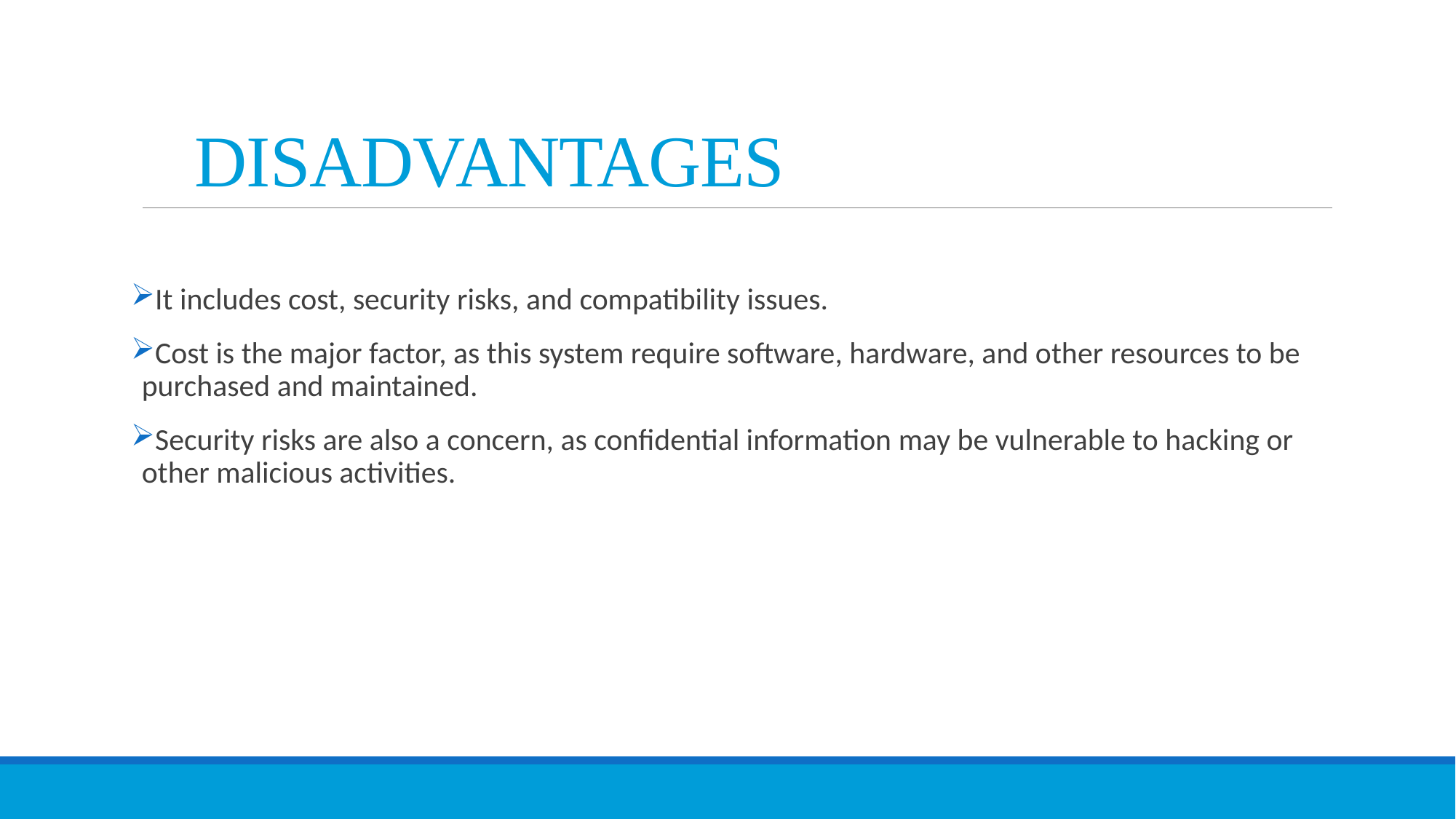

# DISADVANTAGES

It includes cost, security risks, and compatibility issues.
Cost is the major factor, as this system require software, hardware, and other resources to be purchased and maintained.
Security risks are also a concern, as confidential information may be vulnerable to hacking or other malicious activities.